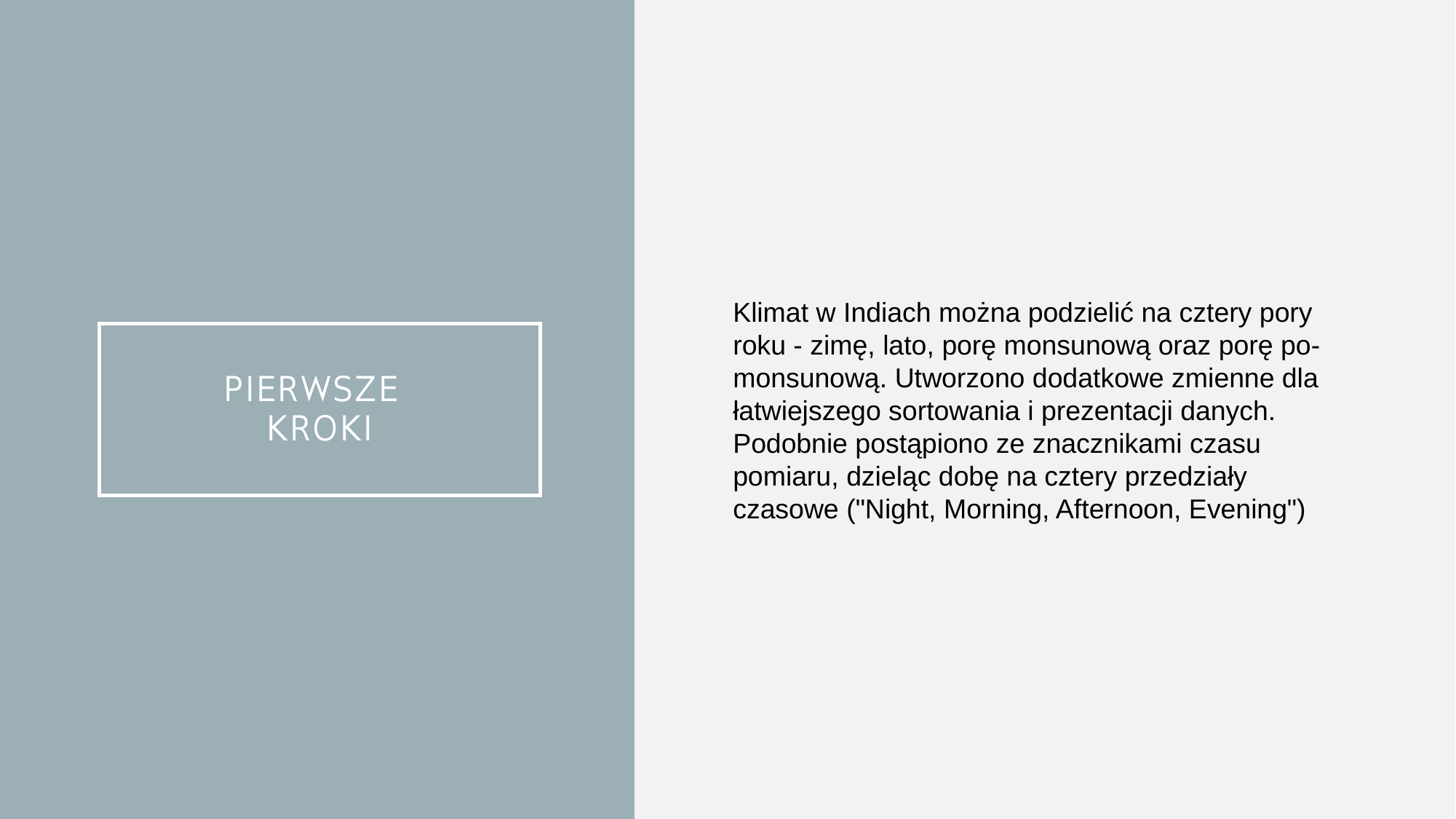

Klimat w Indiach można podzielić na cztery pory roku - zimę, lato, porę monsunową oraz porę po-monsunową. Utworzono dodatkowe zmienne dla łatwiejszego sortowania i prezentacji danych. Podobnie postąpiono ze znacznikami czasu pomiaru, dzieląc dobę na cztery przedziały czasowe ("Night, Morning, Afternoon, Evening")
# PIERWSZE  KROKI